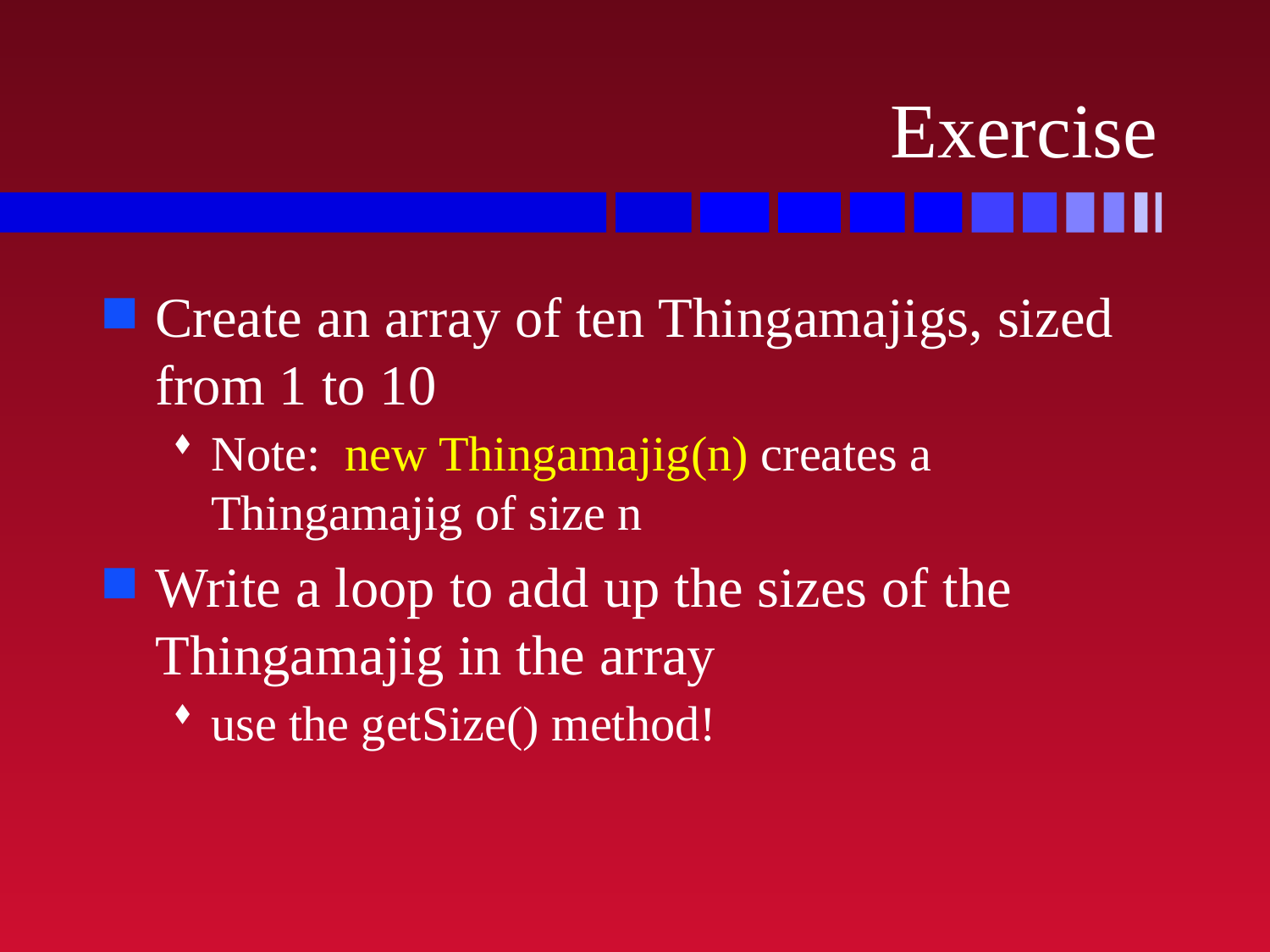

# Exercise
Create an array of ten Thingamajigs, sized from 1 to 10
Note:  new Thingamajig(n) creates a Thingamajig of size n
Write a loop to add up the sizes of the Thingamajig in the array
use the getSize() method!